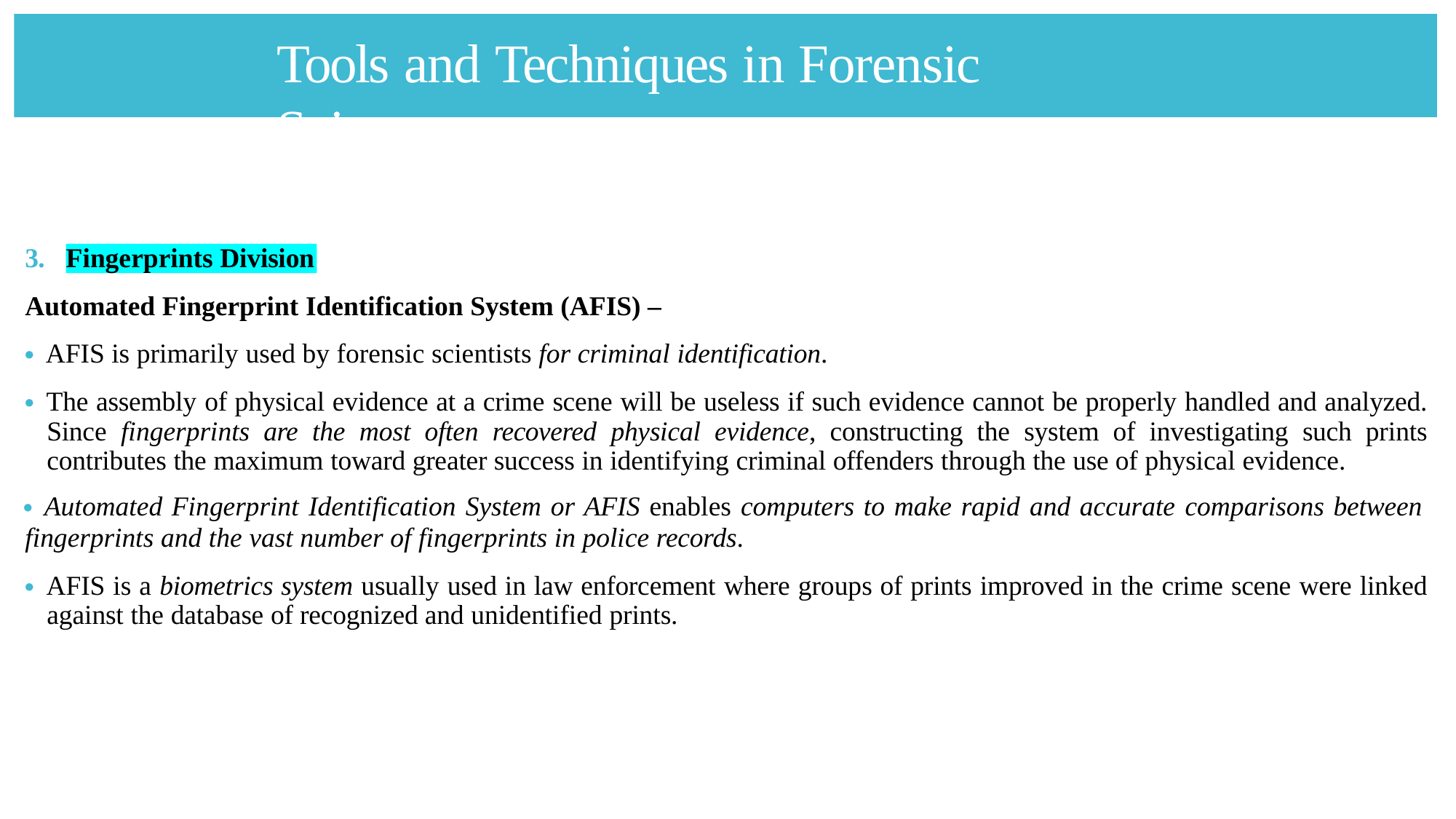

# Tools and Techniques in Forensic Sciences
3.
Fingerprints Division
Automated Fingerprint Identification System (AFIS) –
🞄 AFIS is primarily used by forensic scientists for criminal identification.
🞄 The assembly of physical evidence at a crime scene will be useless if such evidence cannot be properly handled and analyzed. Since fingerprints are the most often recovered physical evidence, constructing the system of investigating such prints contributes the maximum toward greater success in identifying criminal offenders through the use of physical evidence.
🞄 Automated Fingerprint Identification System or AFIS enables computers to make rapid and accurate comparisons between
fingerprints and the vast number of fingerprints in police records.
🞄 AFIS is a biometrics system usually used in law enforcement where groups of prints improved in the crime scene were linked against the database of recognized and unidentified prints.